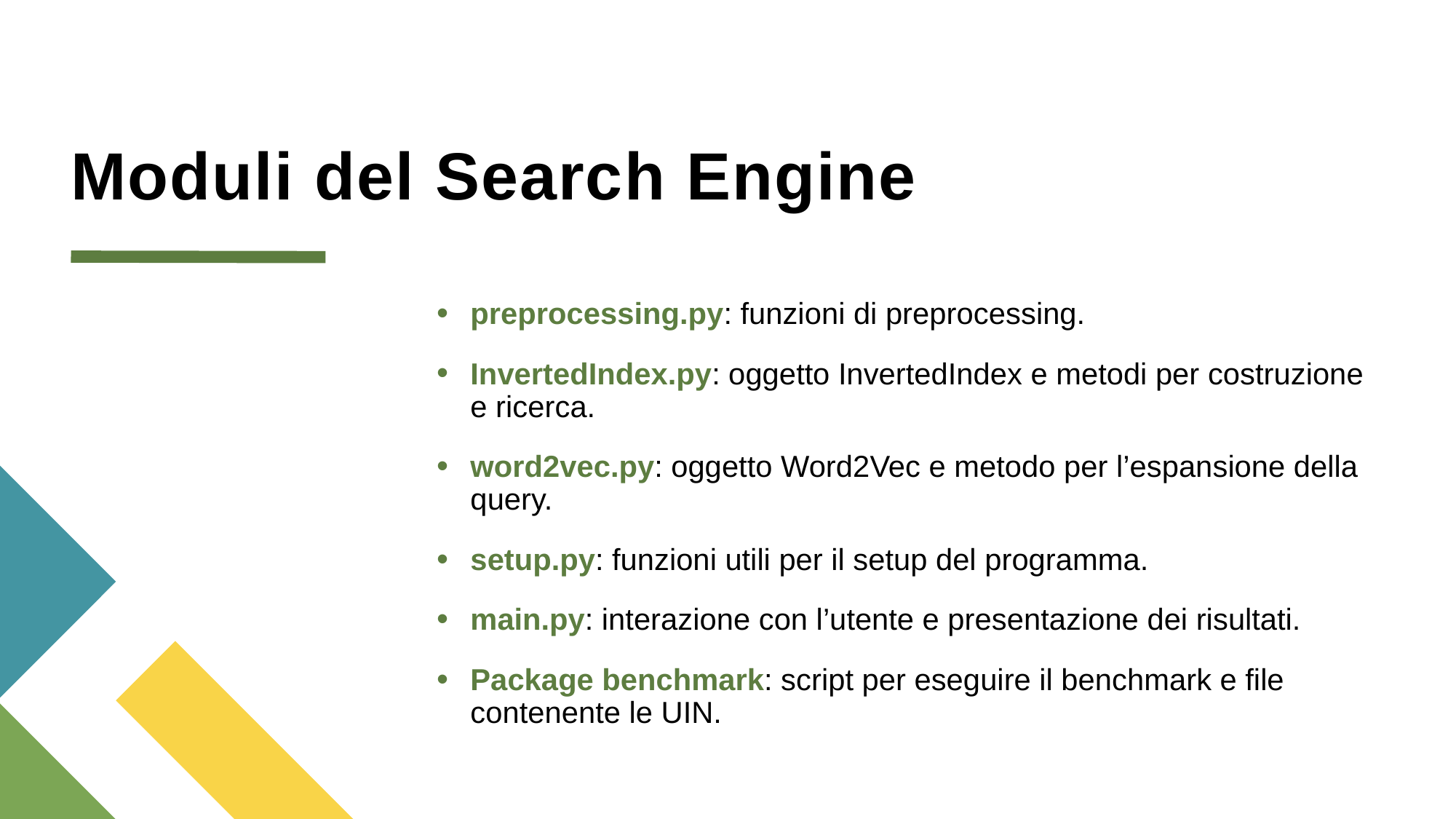

# Moduli del Search Engine
preprocessing.py: funzioni di preprocessing.
InvertedIndex.py: oggetto InvertedIndex e metodi per costruzione e ricerca.
word2vec.py: oggetto Word2Vec e metodo per l’espansione della query.
setup.py: funzioni utili per il setup del programma.
main.py: interazione con l’utente e presentazione dei risultati.
Package benchmark: script per eseguire il benchmark e file contenente le UIN.